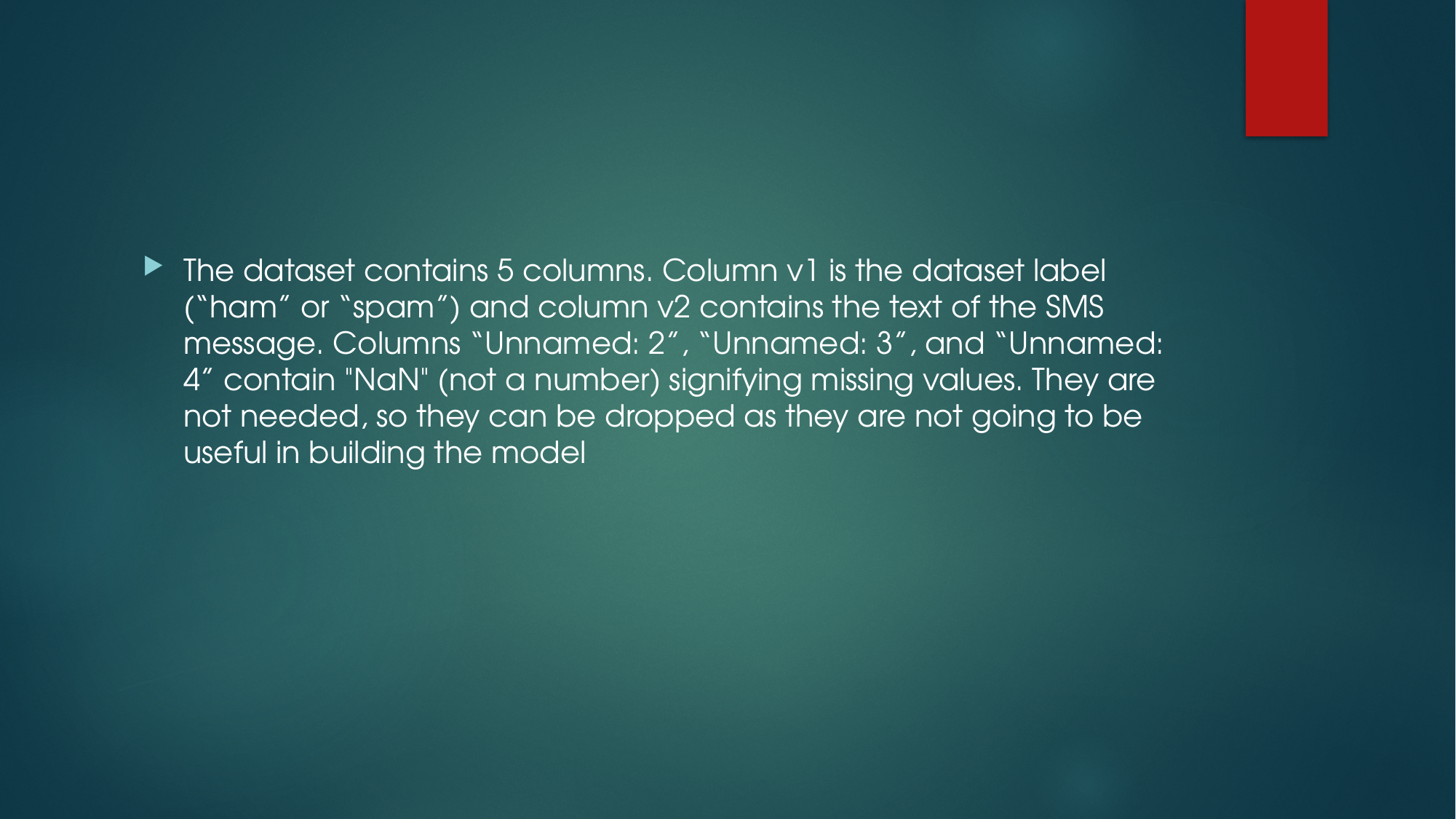

#
The dataset contains 5 columns. Column v1 is the dataset label (“ham” or “spam”) and column v2 contains the text of the SMS message. Columns “Unnamed: 2”, “Unnamed: 3”, and “Unnamed: 4” contain "NaN" (not a number) signifying missing values. They are not needed, so they can be dropped as they are not going to be useful in building the model